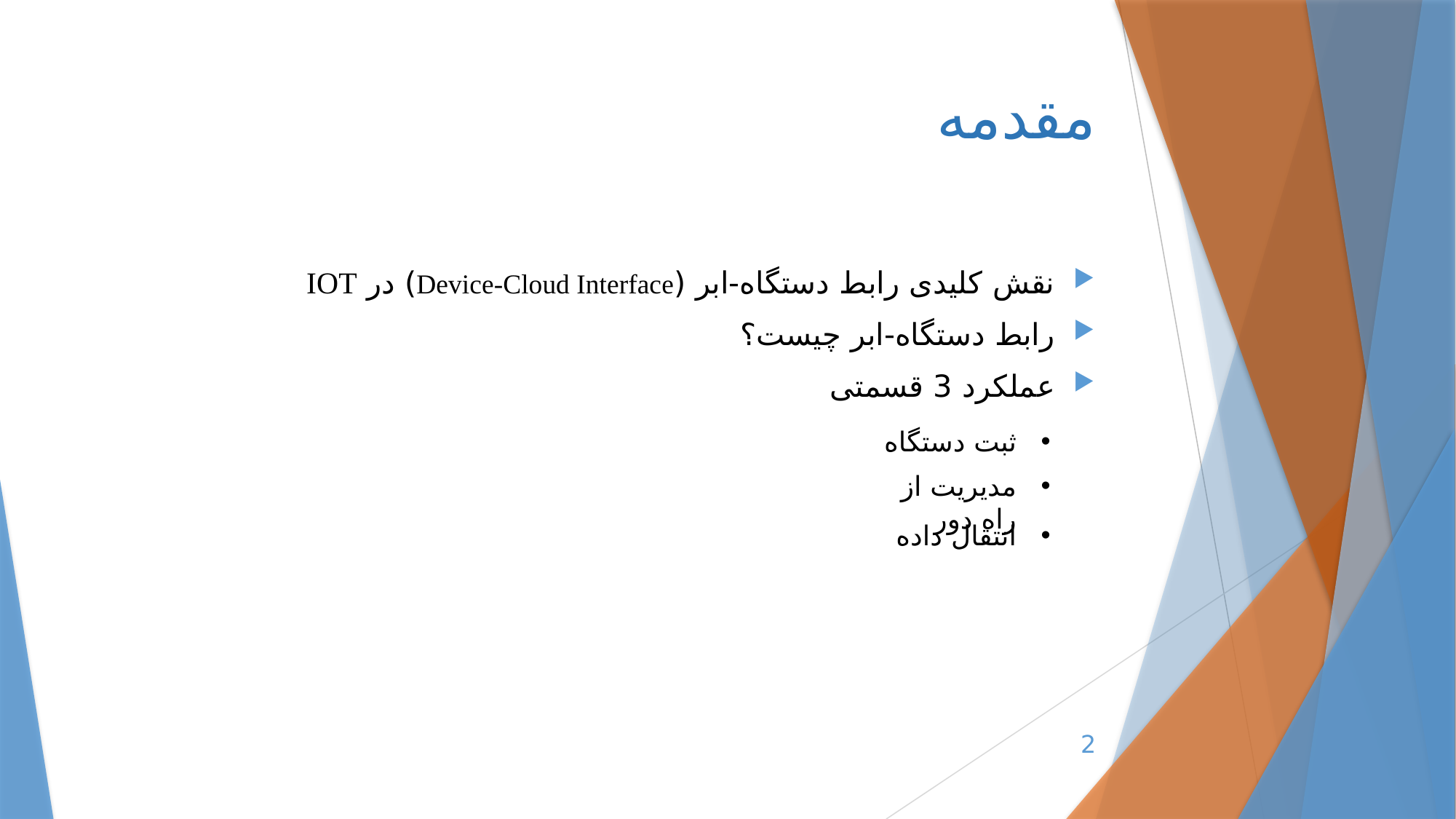

# مقدمه
نقش کلیدی رابط دستگاه-ابر (Device-Cloud Interface) در IOT
رابط دستگاه-ابر چیست؟
عملکرد 3 قسمتی

ثبت دستگاه
مدیریت از راه دور
انتقال داده
2